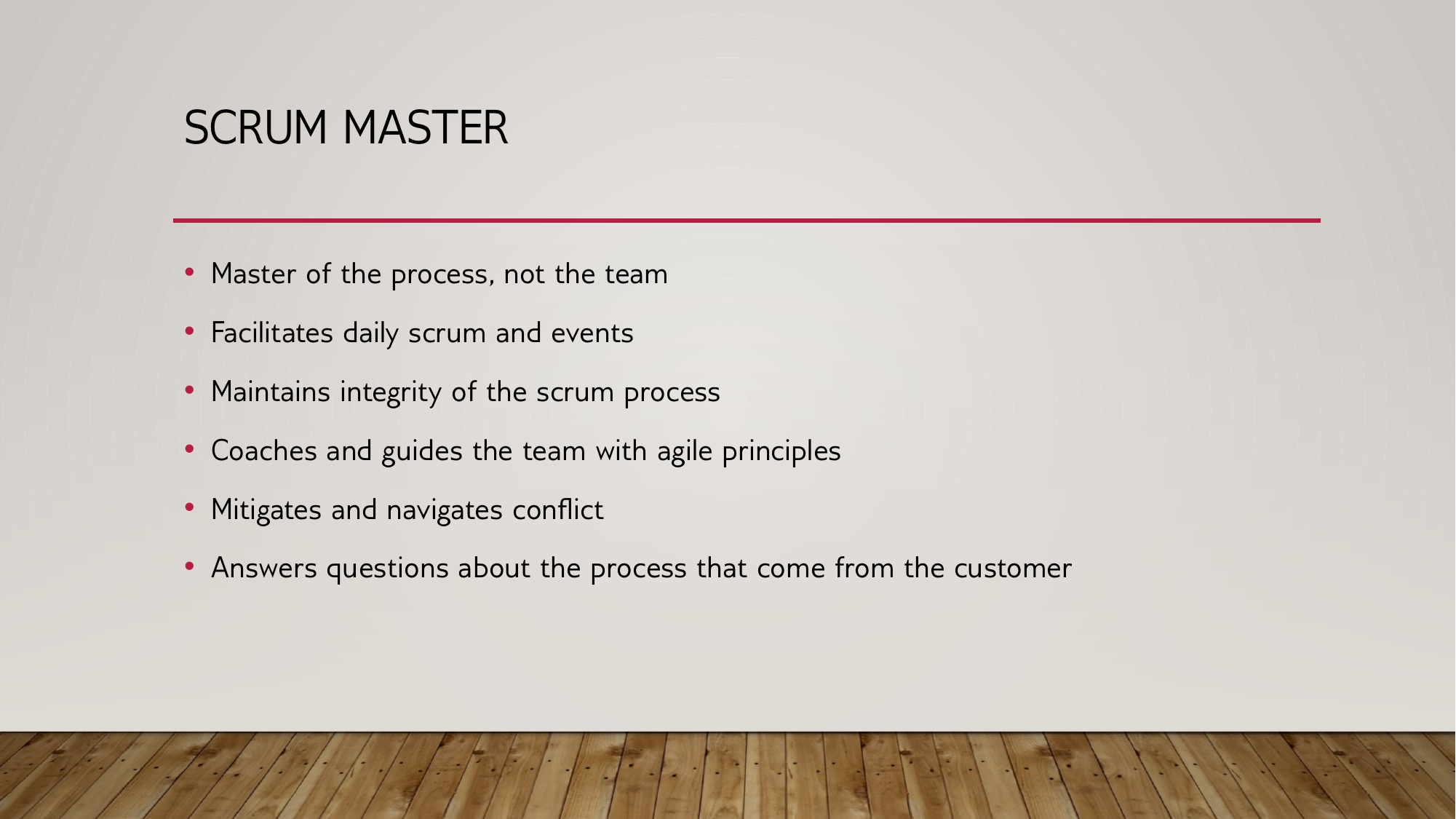

# Scrum Master
Master of the process, not the team
Facilitates daily scrum and events
Maintains integrity of the scrum process
Coaches and guides the team with agile principles
Mitigates and navigates conflict
Answers questions about the process that come from the customer